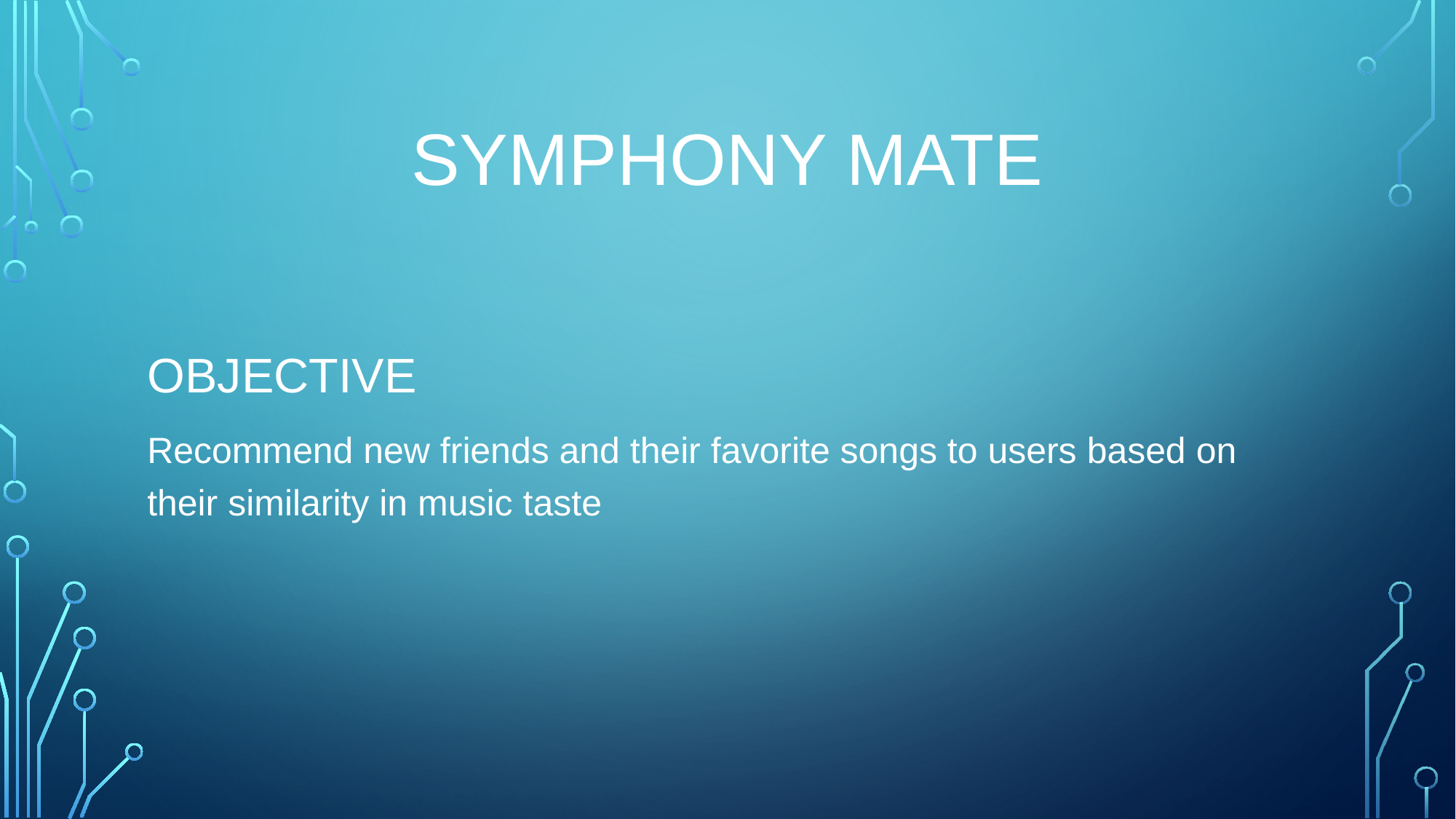

# SYMPHONY MATE

OBJECTIVE
Recommend new friends and their favorite songs to users based on their similarity in music taste